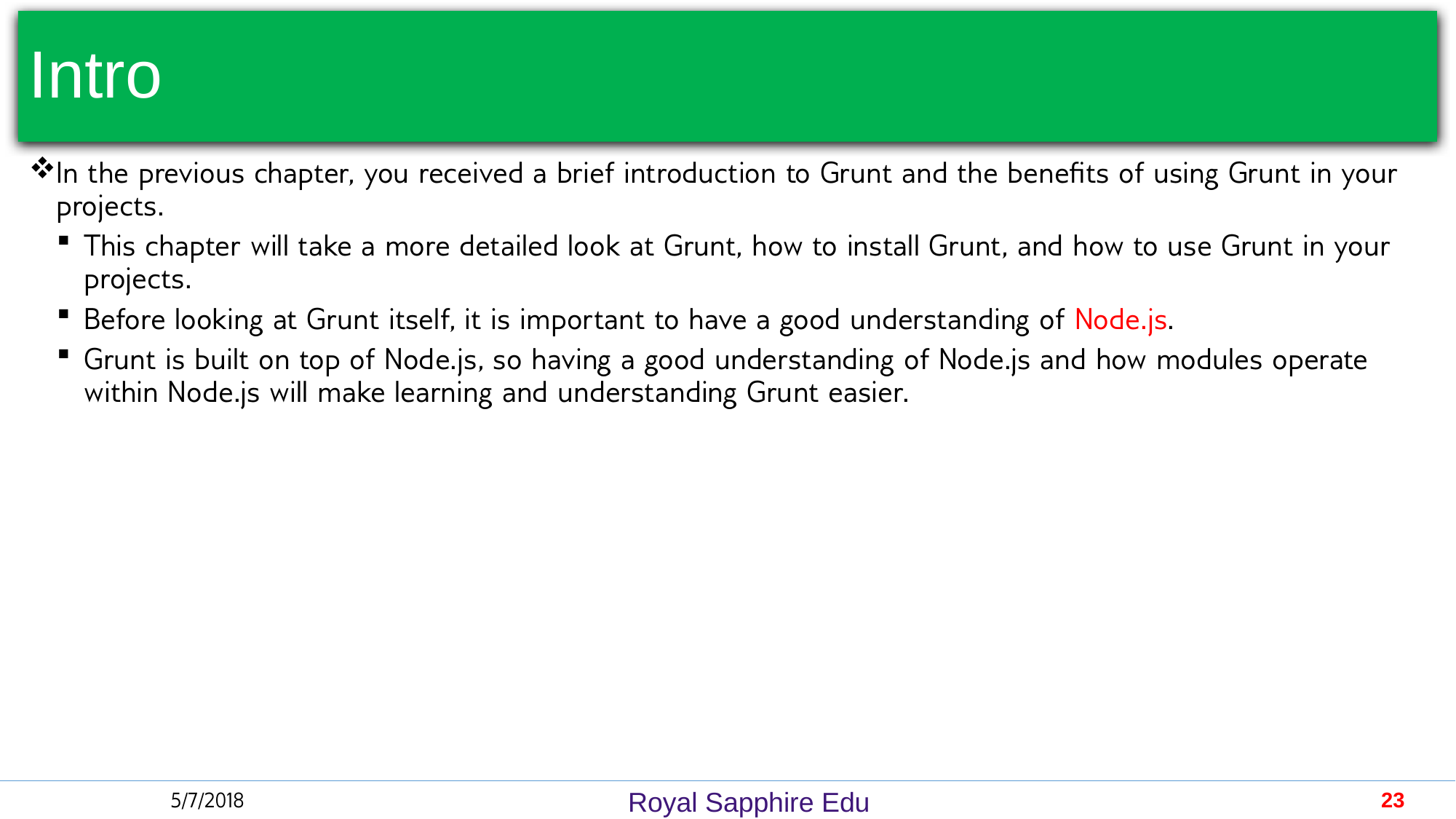

# Intro
In the previous chapter, you received a brief introduction to Grunt and the benefits of using Grunt in your projects.
This chapter will take a more detailed look at Grunt, how to install Grunt, and how to use Grunt in your projects.
Before looking at Grunt itself, it is important to have a good understanding of Node.js.
Grunt is built on top of Node.js, so having a good understanding of Node.js and how modules operate within Node.js will make learning and understanding Grunt easier.
5/7/2018
23